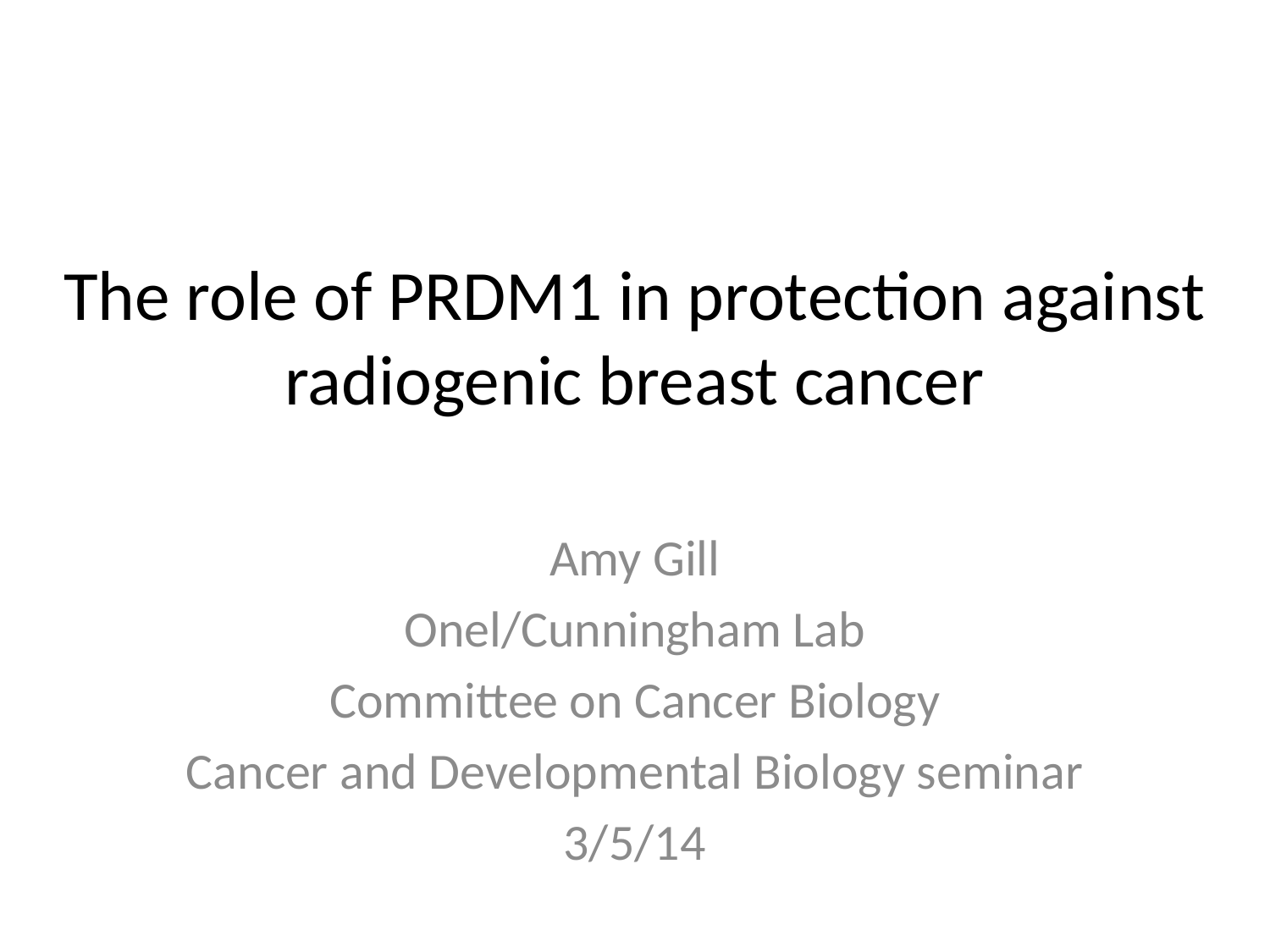

# The role of PRDM1 in protection against radiogenic breast cancer
Amy Gill
Onel/Cunningham Lab
Committee on Cancer Biology
Cancer and Developmental Biology seminar
3/5/14